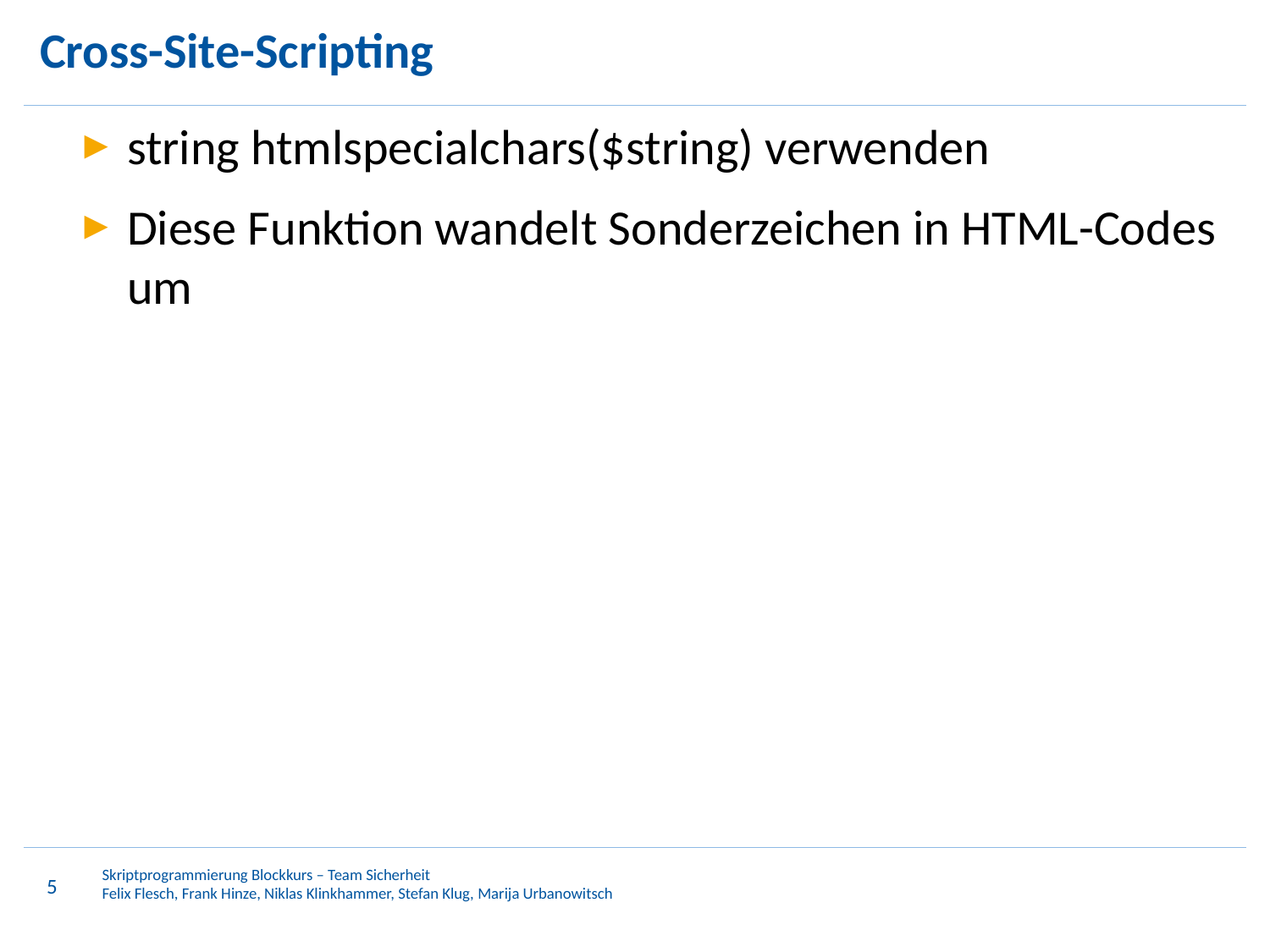

# Cross-Site-Scripting
string htmlspecialchars($string) verwenden
Diese Funktion wandelt Sonderzeichen in HTML-Codes um
5